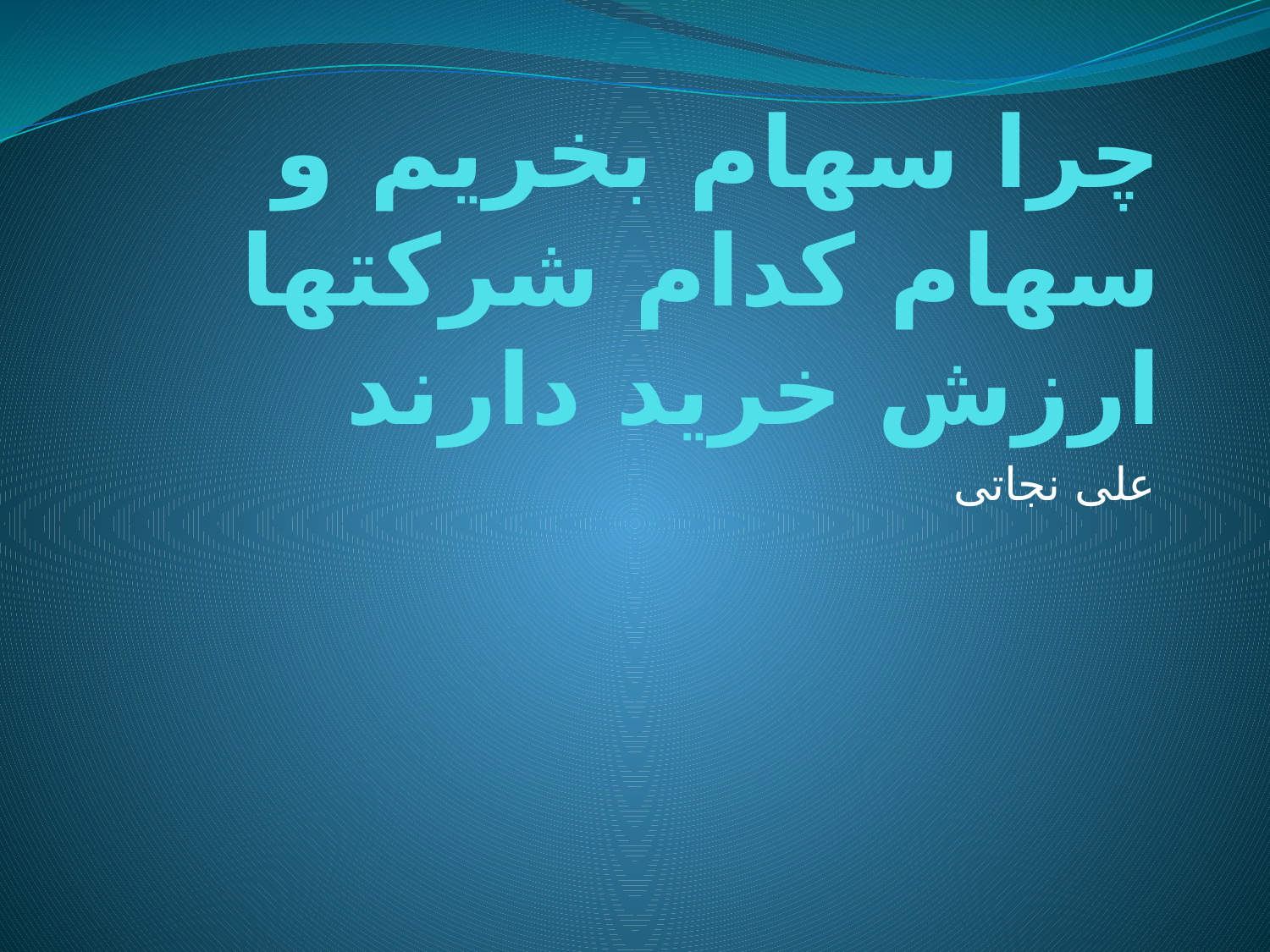

# چرا سهام بخریم و سهام کدام شرکتها ارزش خرید دارند
علی نجاتی